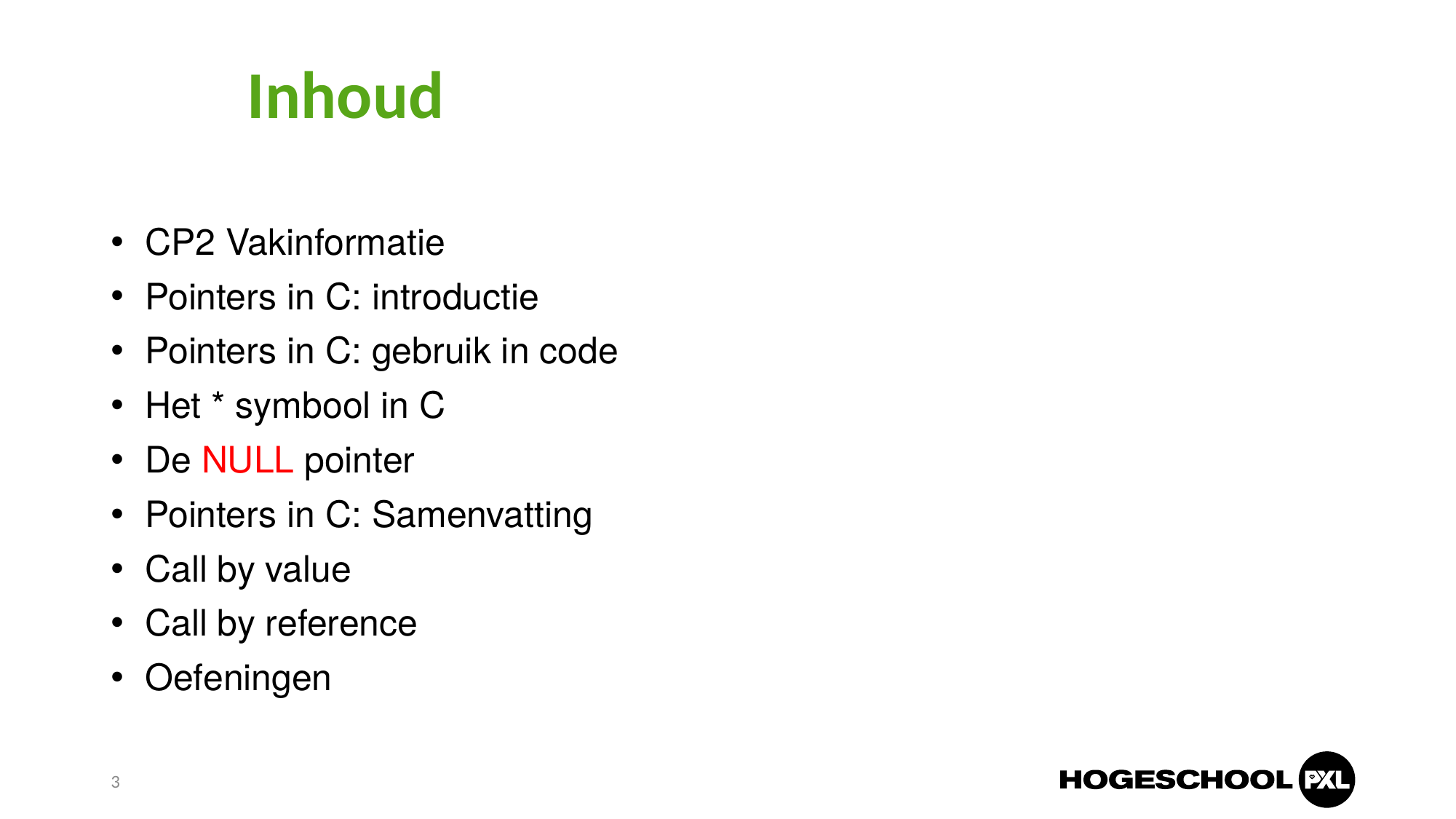

# Inhoud
CP2 Vakinformatie
Pointers in C: introductie
Pointers in C: gebruik in code
Het * symbool in C
De NULL pointer
Pointers in C: Samenvatting
Call by value
Call by reference
Oefeningen

3